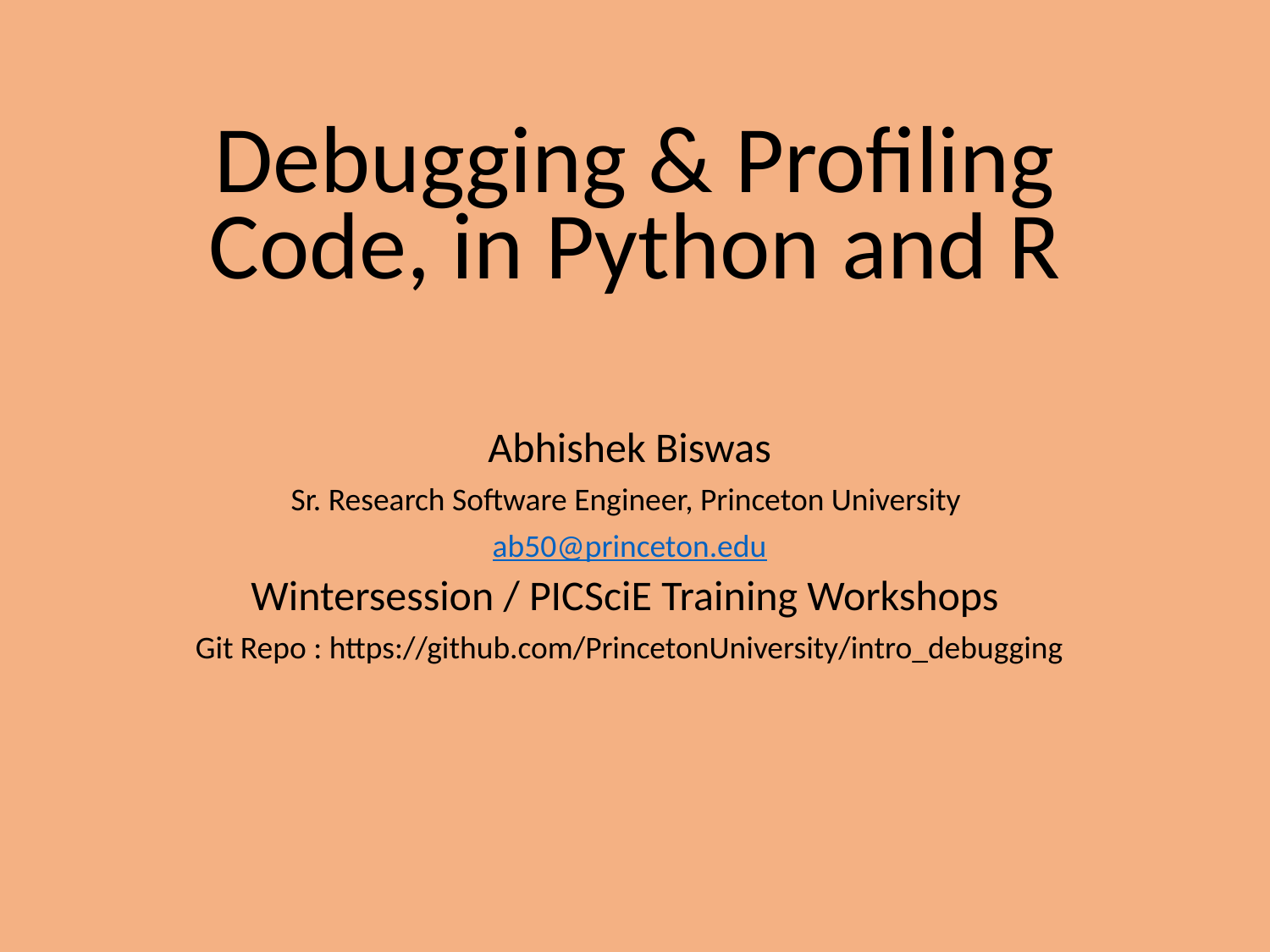

# Debugging & Profiling Code, in Python and R
Abhishek Biswas
Sr. Research Software Engineer, Princeton University
ab50@princeton.edu
Wintersession / PICSciE Training Workshops
Git Repo : https://github.com/PrincetonUniversity/intro_debugging